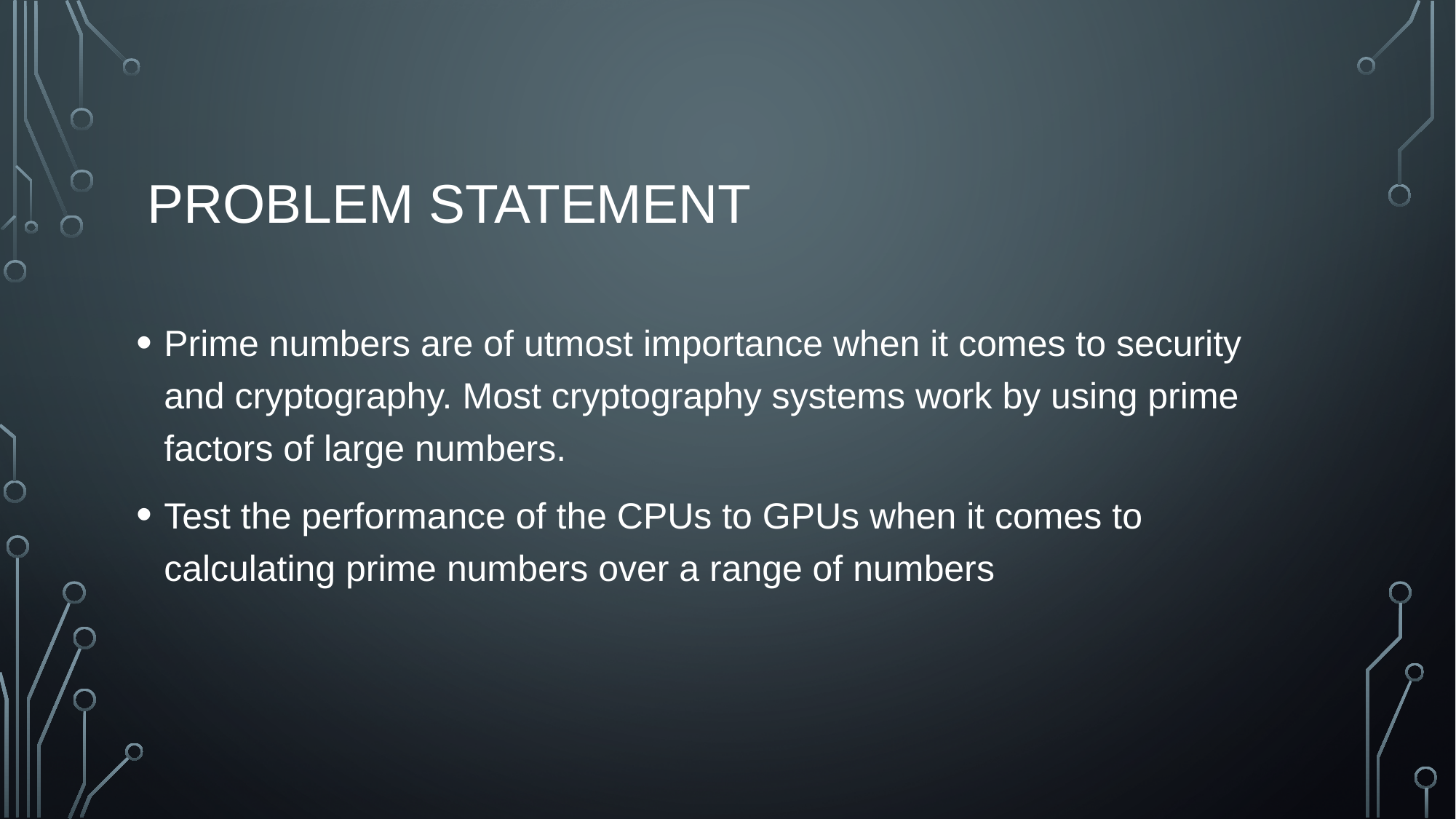

# Problem statement
Prime numbers are of utmost importance when it comes to security and cryptography. Most cryptography systems work by using prime factors of large numbers.
Test the performance of the CPUs to GPUs when it comes to calculating prime numbers over a range of numbers